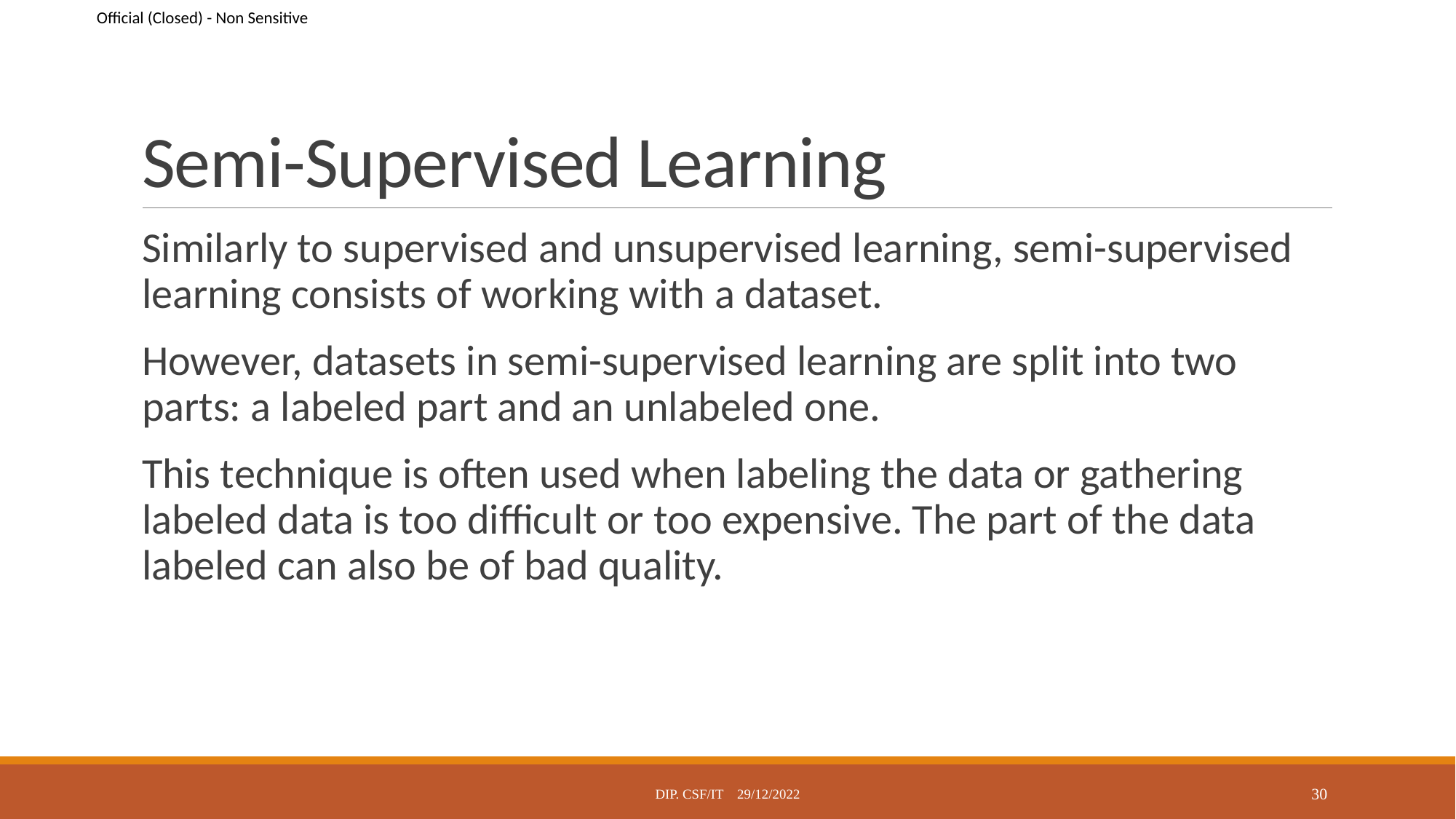

# Semi-Supervised Learning
Similarly to supervised and unsupervised learning, semi-supervised learning consists of working with a dataset.
However, datasets in semi-supervised learning are split into two parts: a labeled part and an unlabeled one.
This technique is often used when labeling the data or gathering labeled data is too difficult or too expensive. The part of the data labeled can also be of bad quality.
Dip. CSF/IT    29/12/2022
30